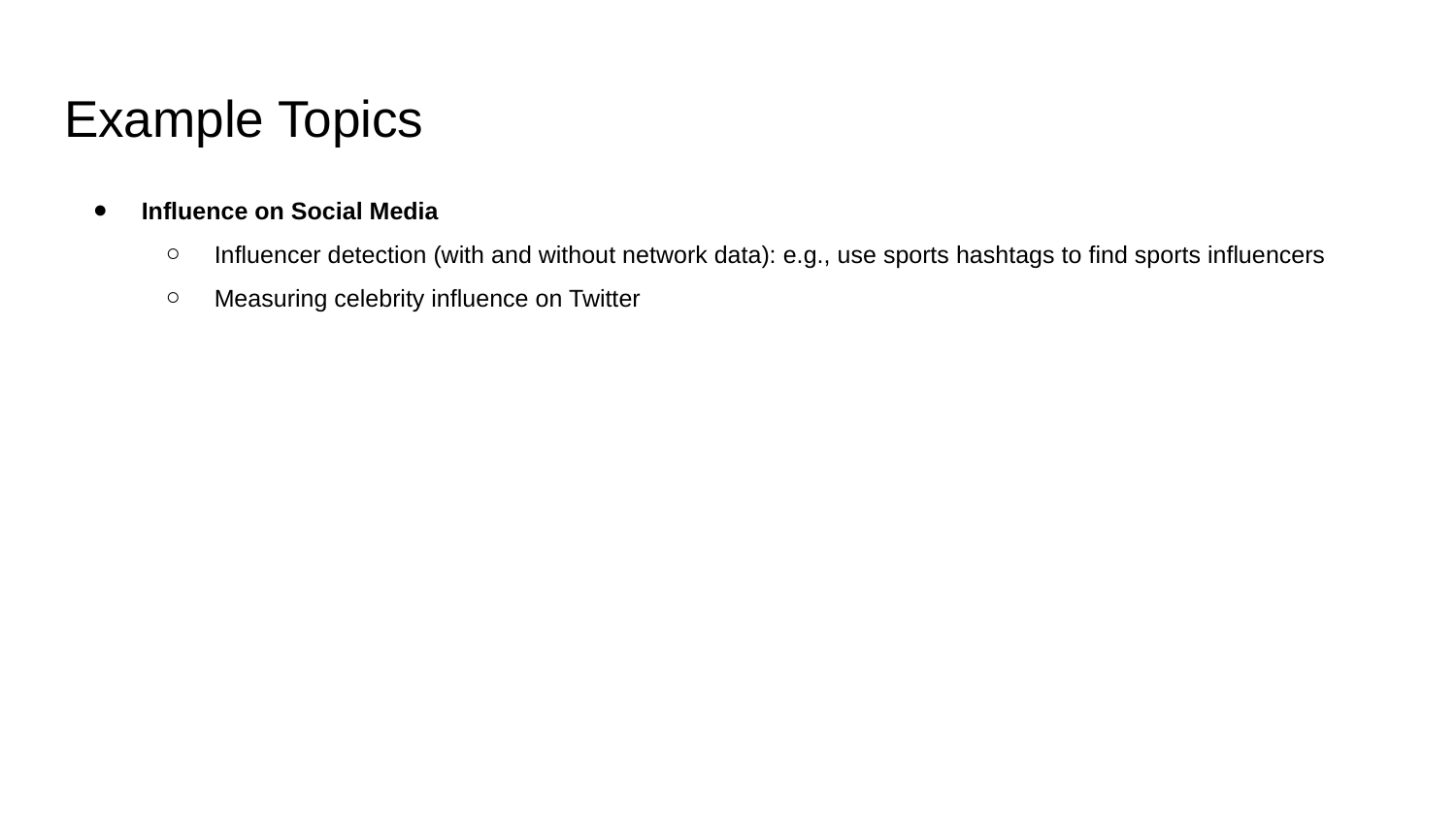

Example Topics
Influence on Social Media
Influencer detection (with and without network data): e.g., use sports hashtags to find sports influencers
Measuring celebrity influence on Twitter